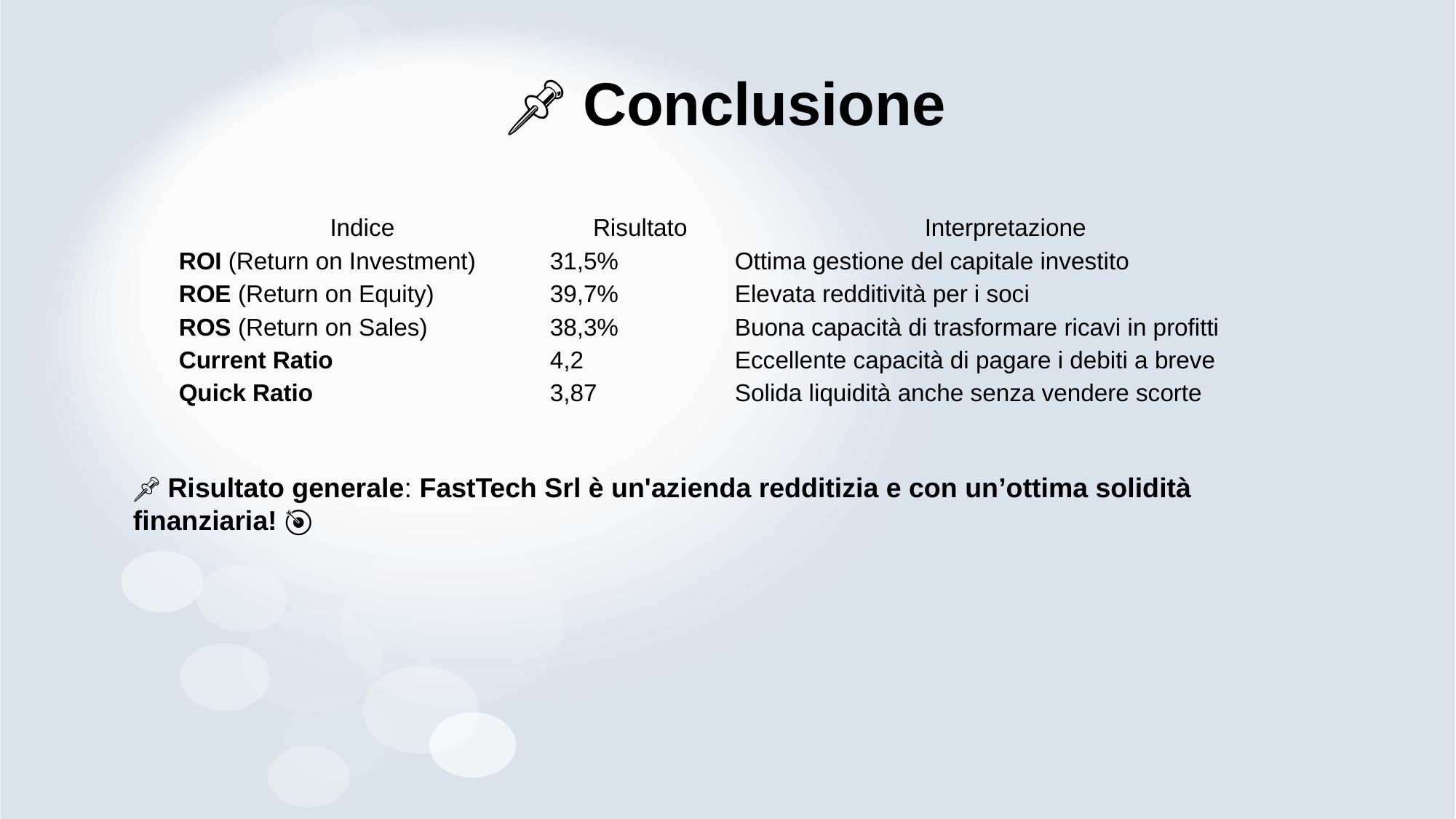

# 📌 Conclusione
| Indice | Risultato | Interpretazione |
| --- | --- | --- |
| ROI (Return on Investment) | 31,5% | Ottima gestione del capitale investito |
| ROE (Return on Equity) | 39,7% | Elevata redditività per i soci |
| ROS (Return on Sales) | 38,3% | Buona capacità di trasformare ricavi in profitti |
| Current Ratio | 4,2 | Eccellente capacità di pagare i debiti a breve |
| Quick Ratio | 3,87 | Solida liquidità anche senza vendere scorte |
📌 Risultato generale: FastTech Srl è un'azienda redditizia e con un’ottima solidità finanziaria! 🎯